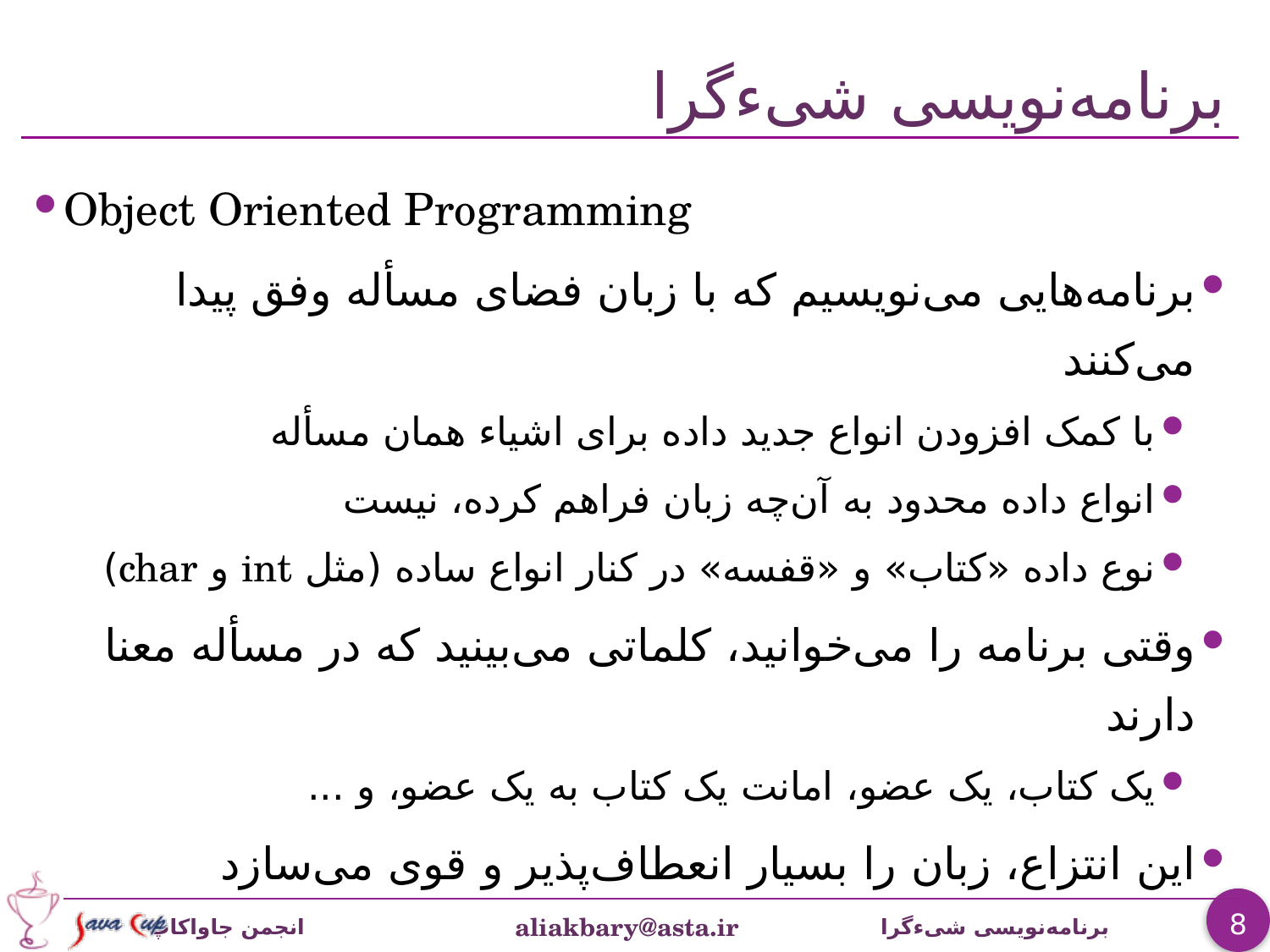

# برنامه‌نویسی شیءگرا
Object Oriented Programming
برنامه‌هایی می‌نویسیم که با زبان فضای مسأله وفق پیدا می‌کنند
با کمک افزودن انواع جدید داده برای اشیاء همان مسأله
انواع داده محدود به آن‌چه زبان فراهم کرده، نیست
نوع داده «کتاب» و «قفسه» در کنار انواع ساده (مثل int و char)
وقتی برنامه را می‌خوانید، کلماتی می‌بینید که در مسأله معنا دارند
یک کتاب، یک عضو، امانت یک کتاب به یک عضو، و ...
این انتزاع، زبان را بسیار انعطاف‌پذیر و قوی می‌سازد